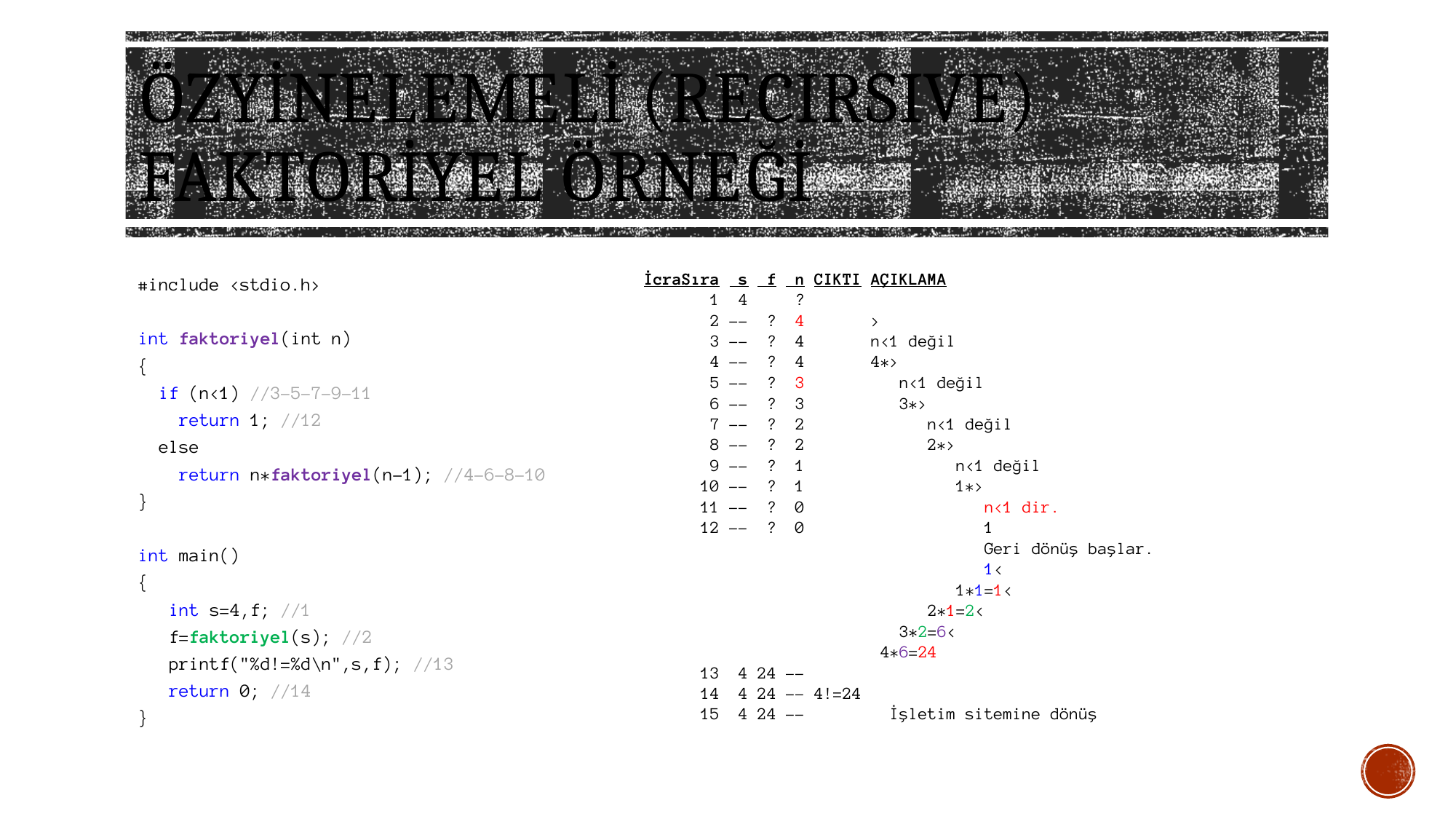

# ÖZYİNELEMELİ (RECIRSIVE) FAKTORİYEL ÖRNEĞİ
#include <stdio.h>

int faktoriyel(int n)
{
  if (n<1) //3-5-7-9-11
    return 1; //12
  else
    return n*faktoriyel(n-1); //4-6-8-10
}

int main()
{
   int s=4,f; //1
   f=faktoriyel(s); //2
   printf("%d!=%d\n",s,f); //13
   return 0; //14
}
İcraSıra  s  f  n CIKTI AÇIKLAMA
       1  4     ?
       2 --  ?  4       >
       3 --  ?  4       n<1 değil
       4 --  ?  4       4*>
       5 --  ?  3          n<1 değil
       6 --  ?  3          3*>
       7 --  ?  2             n<1 değil
       8 --  ?  2             2*>
       9 --  ?  1                n<1 değil
      10 --  ?  1                1*>
      11 --  ?  0                   n<1 dir.
      12 --  ?  0                   1
                                    Geri dönüş başlar.
                                    1<
                                 1*1=1<
                              2*1=2<
                           3*2=6<
                         4*6=24
      13  4 24 –-
      14  4 24 -– 4!=24
      15  4 24 --         İşletim sitemine dönüş